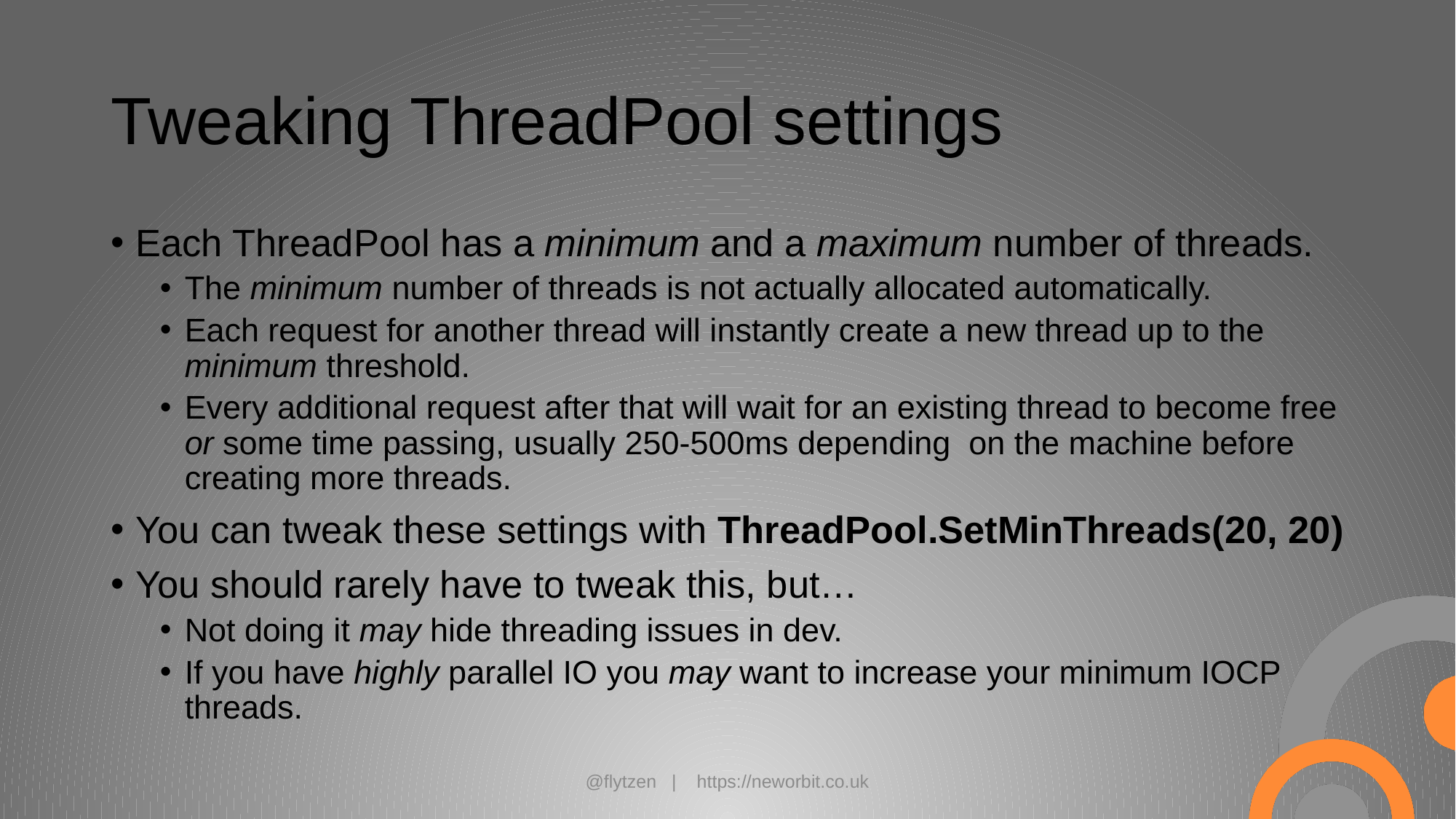

# Tweaking ThreadPool settings
Each ThreadPool has a minimum and a maximum number of threads.
The minimum number of threads is not actually allocated automatically.
Each request for another thread will instantly create a new thread up to the minimum threshold.
Every additional request after that will wait for an existing thread to become free or some time passing, usually 250-500ms depending  on the machine before creating more threads.
You can tweak these settings with ThreadPool.SetMinThreads(20, 20)
You should rarely have to tweak this, but…
Not doing it may hide threading issues in dev.
If you have highly parallel IO you may want to increase your minimum IOCP threads.

@flytzen   |    https://neworbit.co.uk